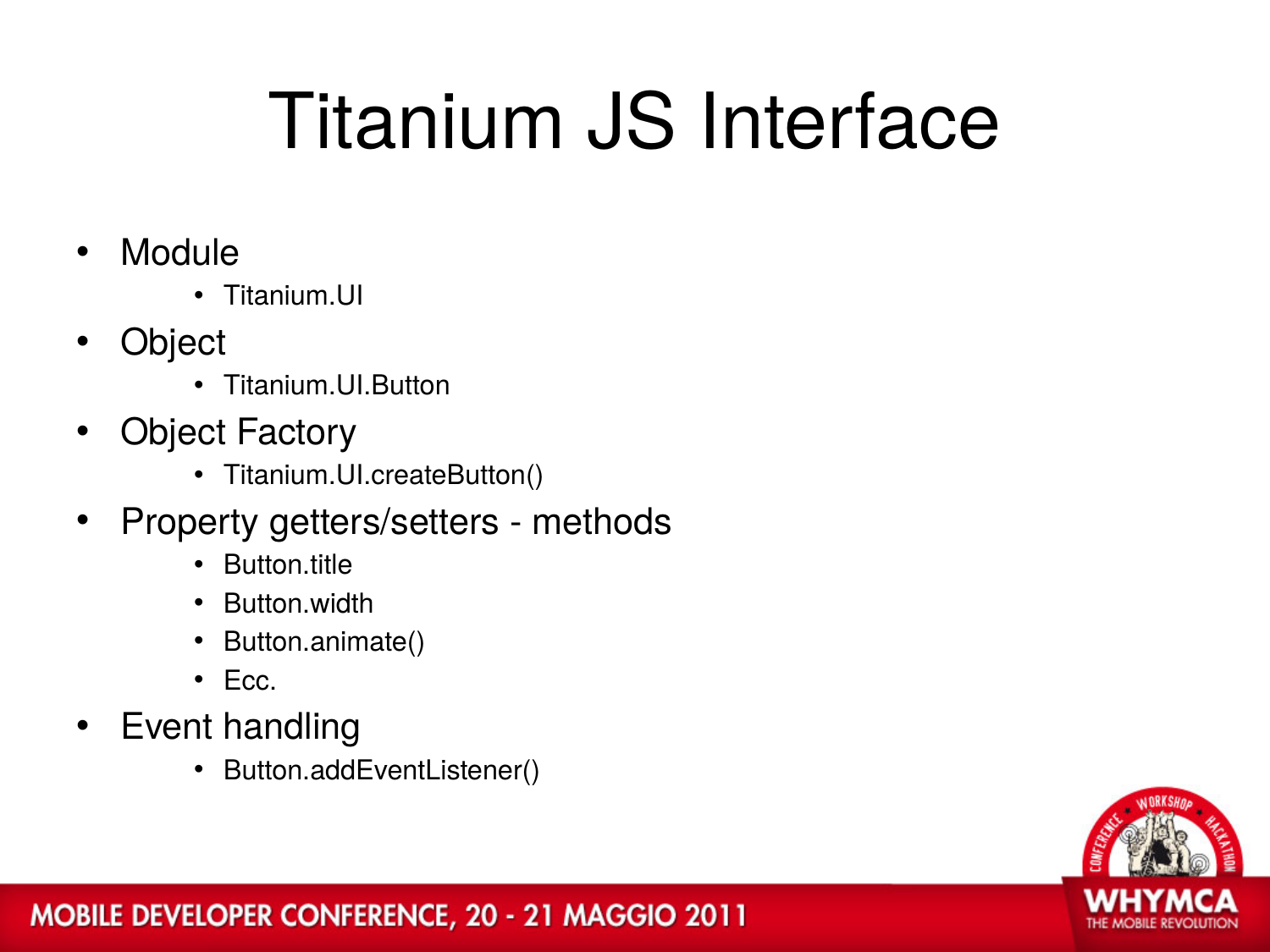

# Titanium JS Interface
Module
Titanium.UI
Object
Titanium.UI.Button
Object Factory
Titanium.UI.createButton()
Property getters/setters - methods
Button.title
Button.width
Button.animate()
Ecc.
Event handling
Button.addEventListener()